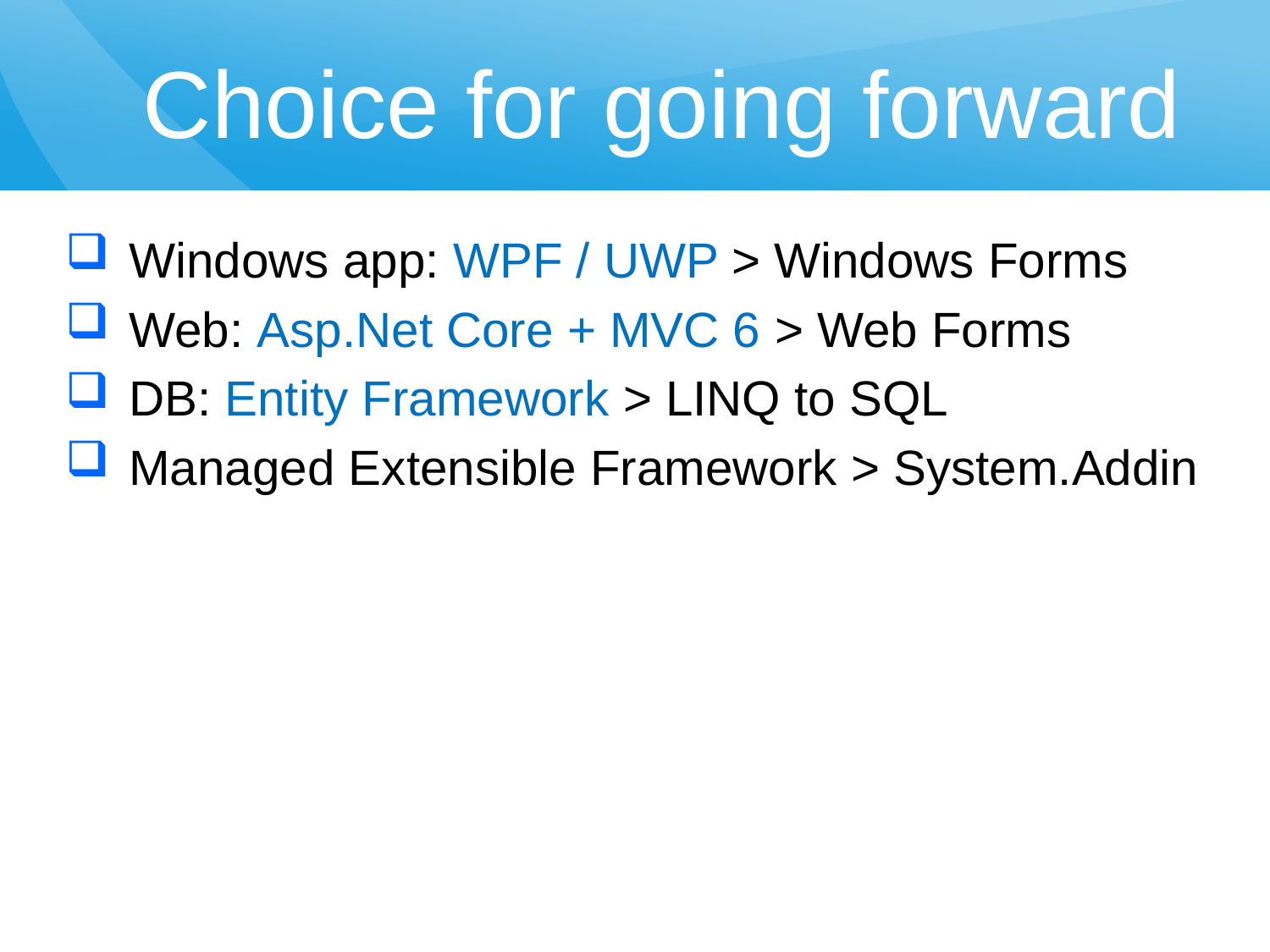

# Choice for going forward
Windows app: WPF / UWP > Windows Forms
Web: Asp.Net Core + MVC 6 > Web Forms
DB: Entity Framework > LINQ to SQL
Managed Extensible Framework > System.Addin